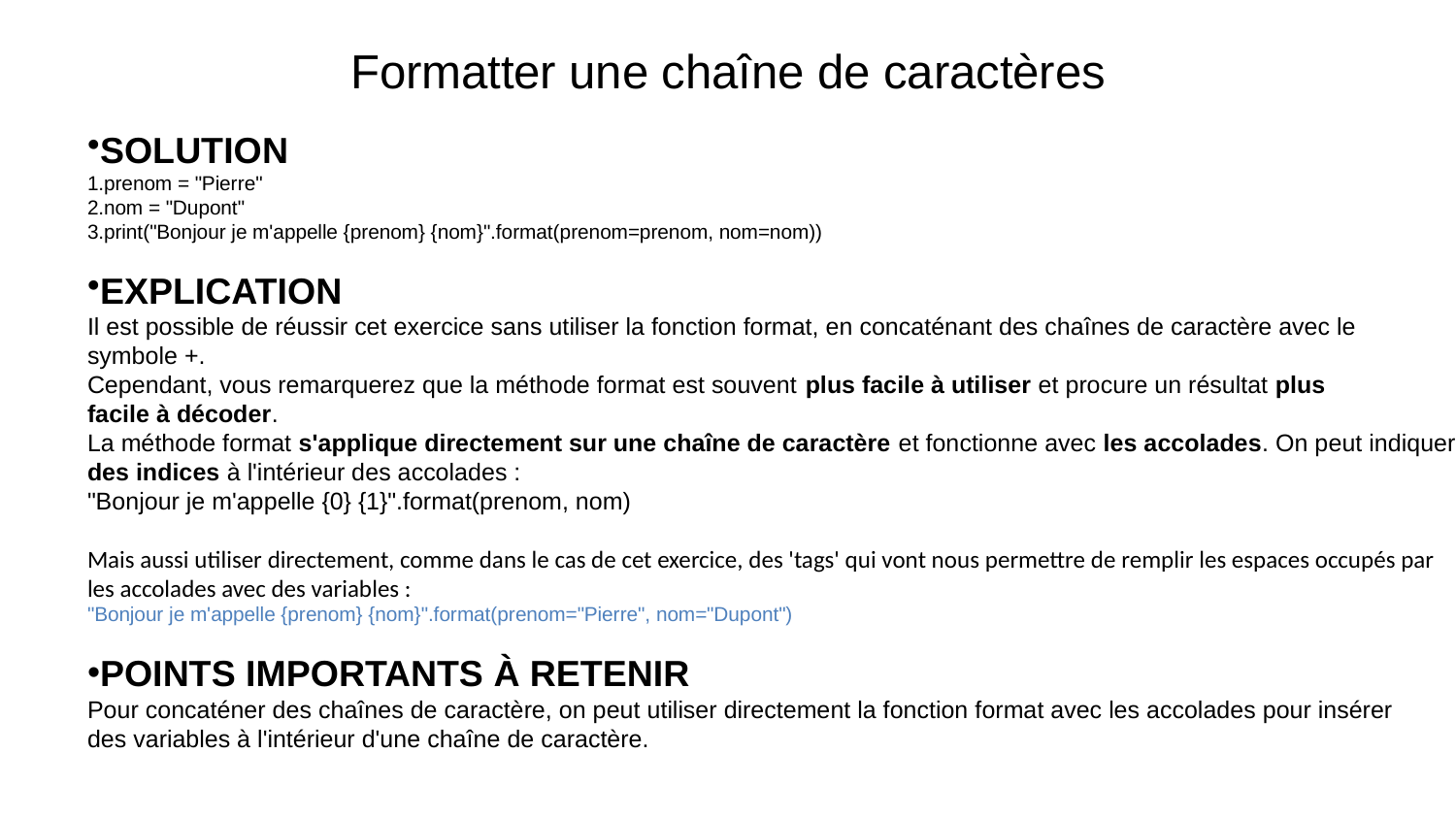

# Formatter une chaîne de caractères
SOLUTION
prenom = "Pierre"
nom = "Dupont"
print("Bonjour je m'appelle {prenom} {nom}".format(prenom=prenom, nom=nom))

EXPLICATION
Il est possible de réussir cet exercice sans utiliser la fonction format, en concaténant des chaînes de caractère avec le
symbole +.
Cependant, vous remarquerez que la méthode format est souvent plus facile à utiliser et procure un résultat plus
facile à décoder.
La méthode format s'applique directement sur une chaîne de caractère et fonctionne avec les accolades. On peut indiquer
des indices à l'intérieur des accolades :
"Bonjour je m'appelle {0} {1}".format(prenom, nom)

Mais aussi utiliser directement, comme dans le cas de cet exercice, des 'tags' qui vont nous permettre de remplir les espaces occupés par
les accolades avec des variables :
"Bonjour je m'appelle {prenom} {nom}".format(prenom="Pierre", nom="Dupont")

POINTS IMPORTANTS À RETENIR
Pour concaténer des chaînes de caractère, on peut utiliser directement la fonction format avec les accolades pour insérer
des variables à l'intérieur d'une chaîne de caractère.